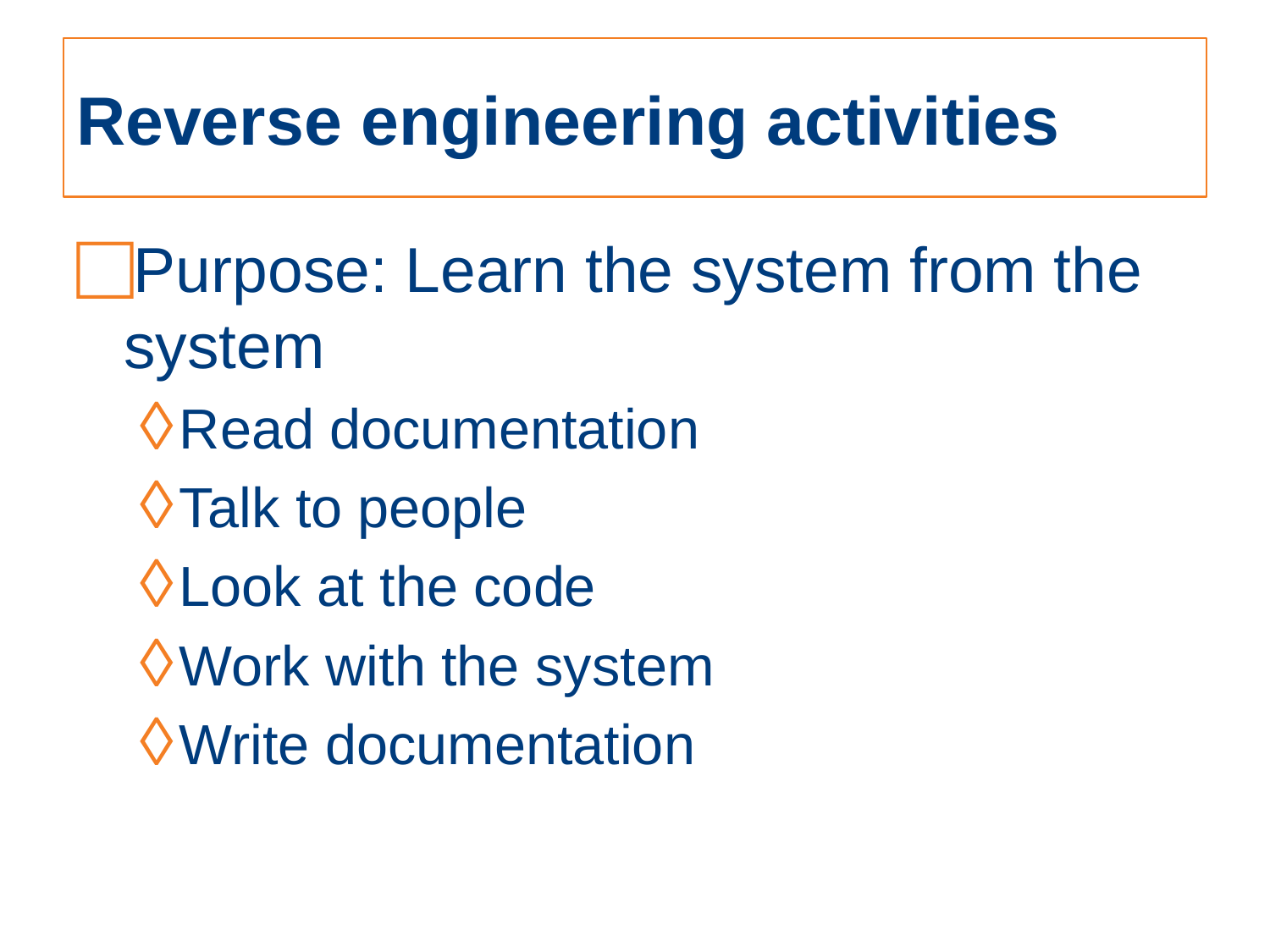

# Reverse engineering activities
Purpose: Learn the system from the system
Read documentation
Talk to people
Look at the code
Work with the system
Write documentation